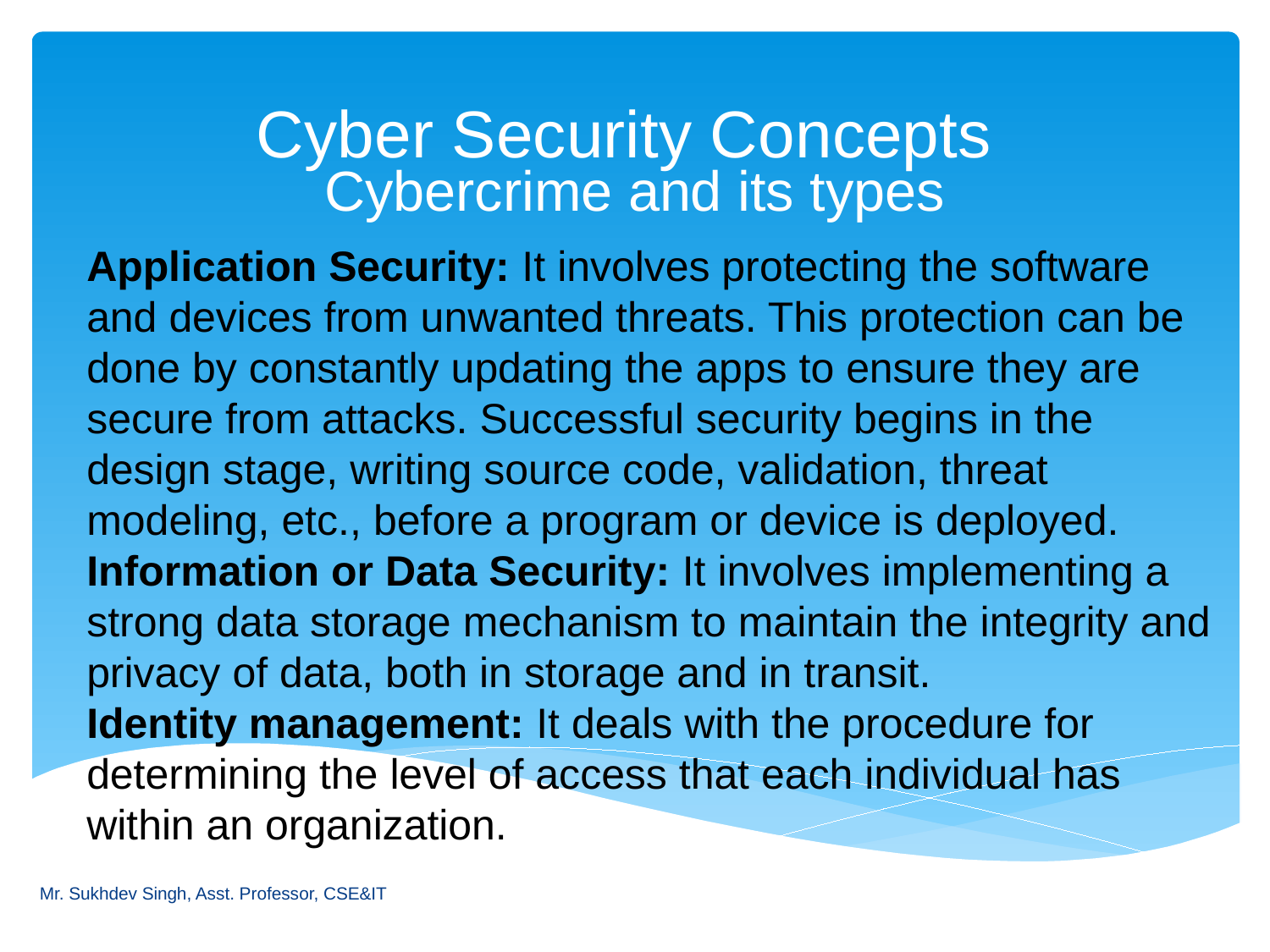

# Cyber Security Concepts
Cybercrime and its types
Application Security: It involves protecting the software and devices from unwanted threats. This protection can be done by constantly updating the apps to ensure they are secure from attacks. Successful security begins in the design stage, writing source code, validation, threat modeling, etc., before a program or device is deployed.
Information or Data Security: It involves implementing a strong data storage mechanism to maintain the integrity and privacy of data, both in storage and in transit.
Identity management: It deals with the procedure for determining the level of access that each individual has within an organization.

Mr. Sukhdev Singh, Asst. Professor, CSE&IT